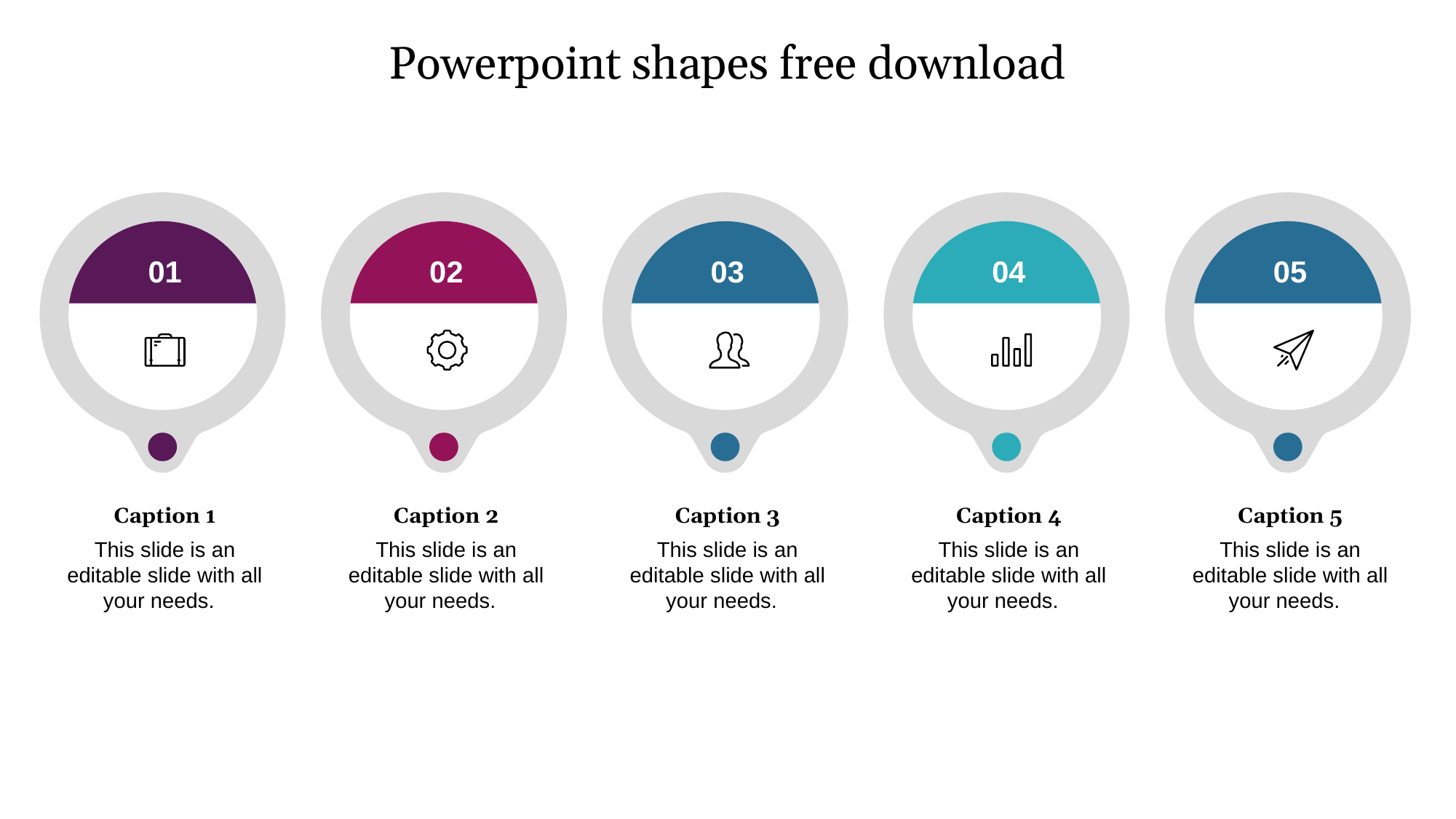

Powerpoint shapes free download

01
Caption 1
This slide is an editable slide with all your needs.

02
Caption 2
This slide is an editable slide with all your needs.

03
Caption 3
This slide is an editable slide with all your needs.

04
Caption 4
This slide is an editable slide with all your needs.

05
Caption 5
This slide is an editable slide with all your needs.